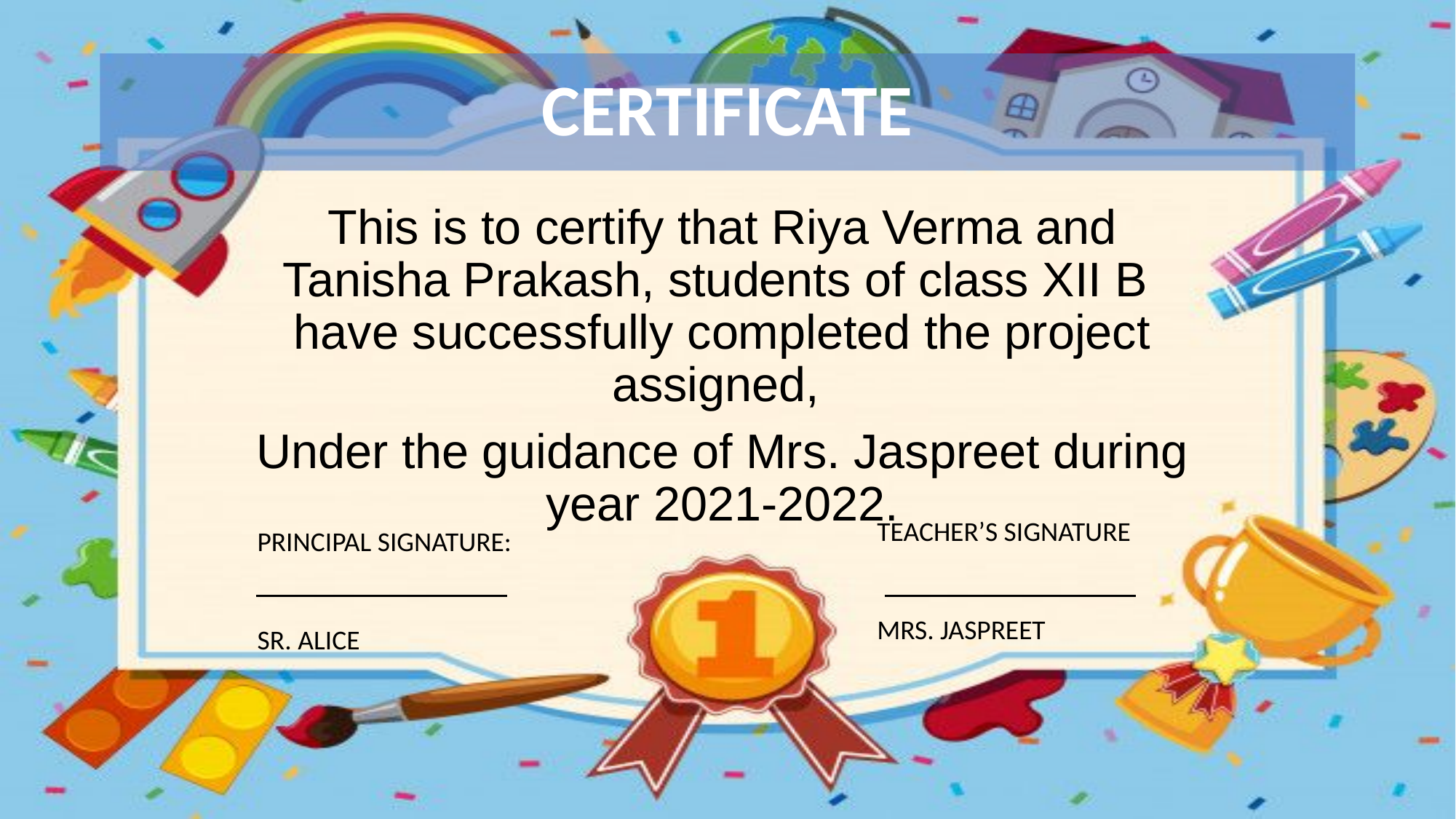

# CERTIFICATE
This is to certify that Riya Verma and Tanisha Prakash, students of class XII B  have successfully completed the project assigned,
Under the guidance of Mrs. Jaspreet during year 2021-2022.

TEACHER’S SIGNATURE

MRS. JASPREET

PRINCIPAL SIGNATURE:

SR. ALICE